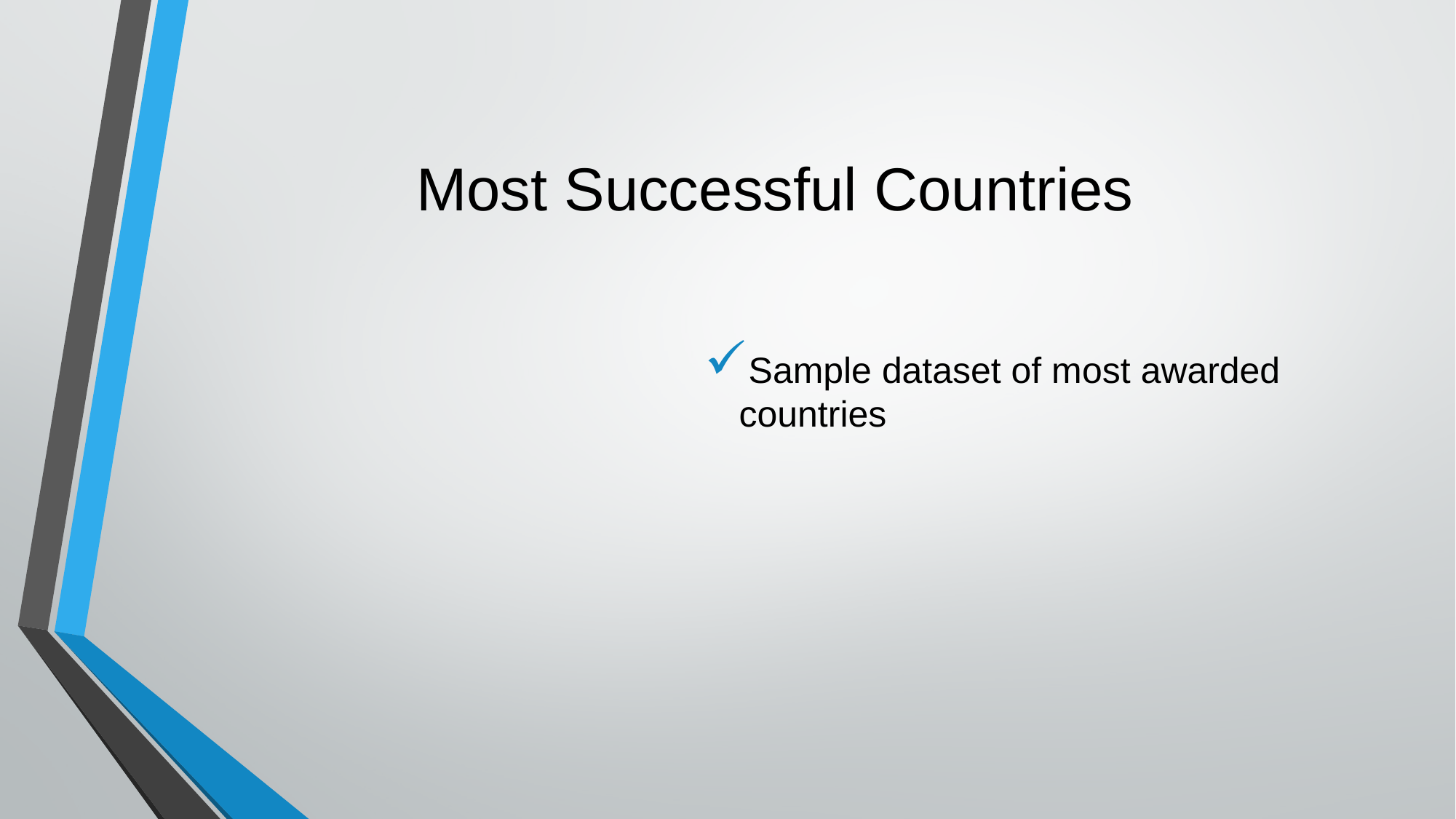

# Most Successful Countries
Sample dataset of most awarded countries